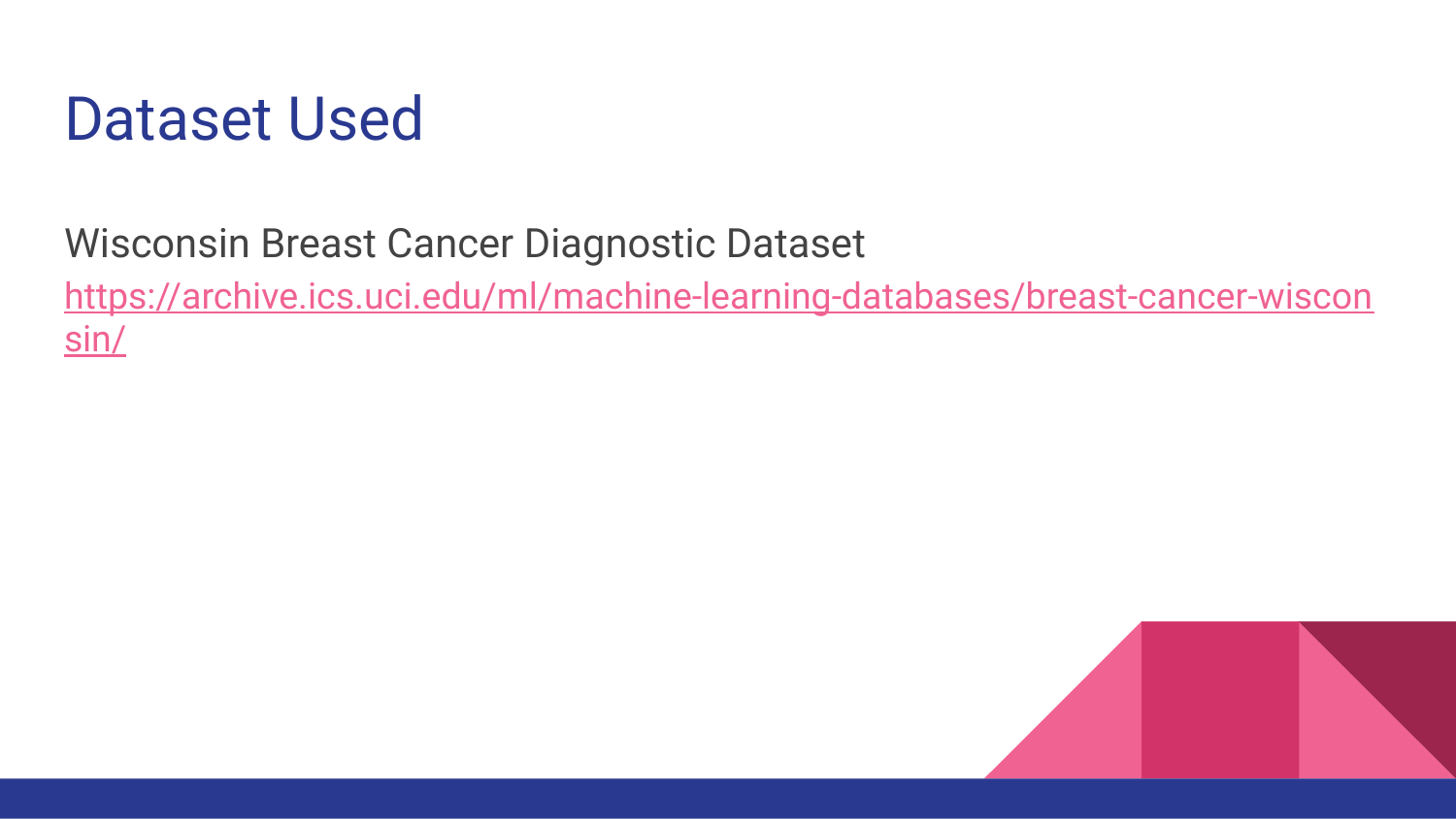

# Dataset Used
Wisconsin Breast Cancer Diagnostic Dataset
https://archive.ics.uci.edu/ml/machine-learning-databases/breast-cancer-wisconsin/